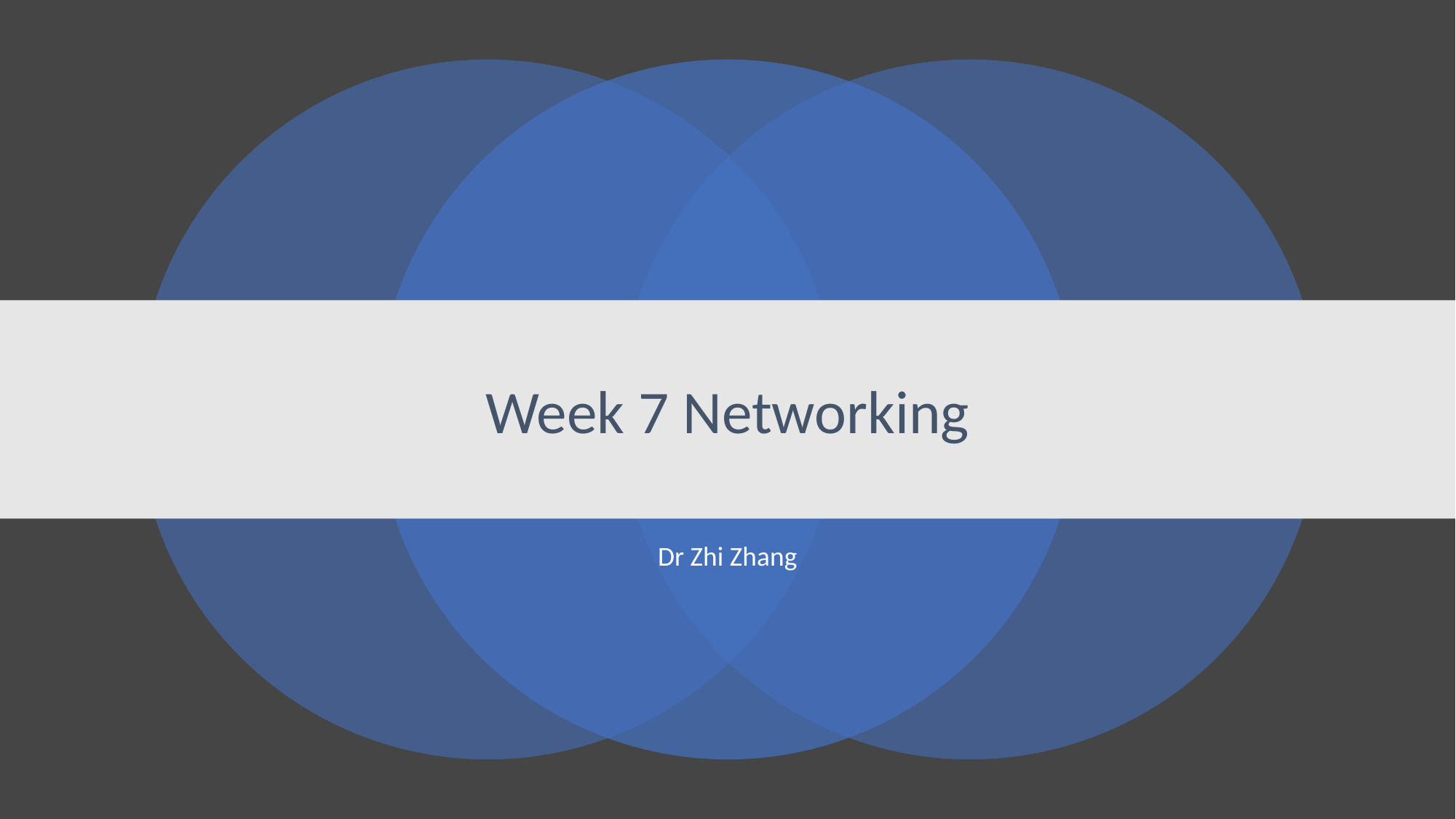

# Week 7 Networking
Dr Zhi Zhang